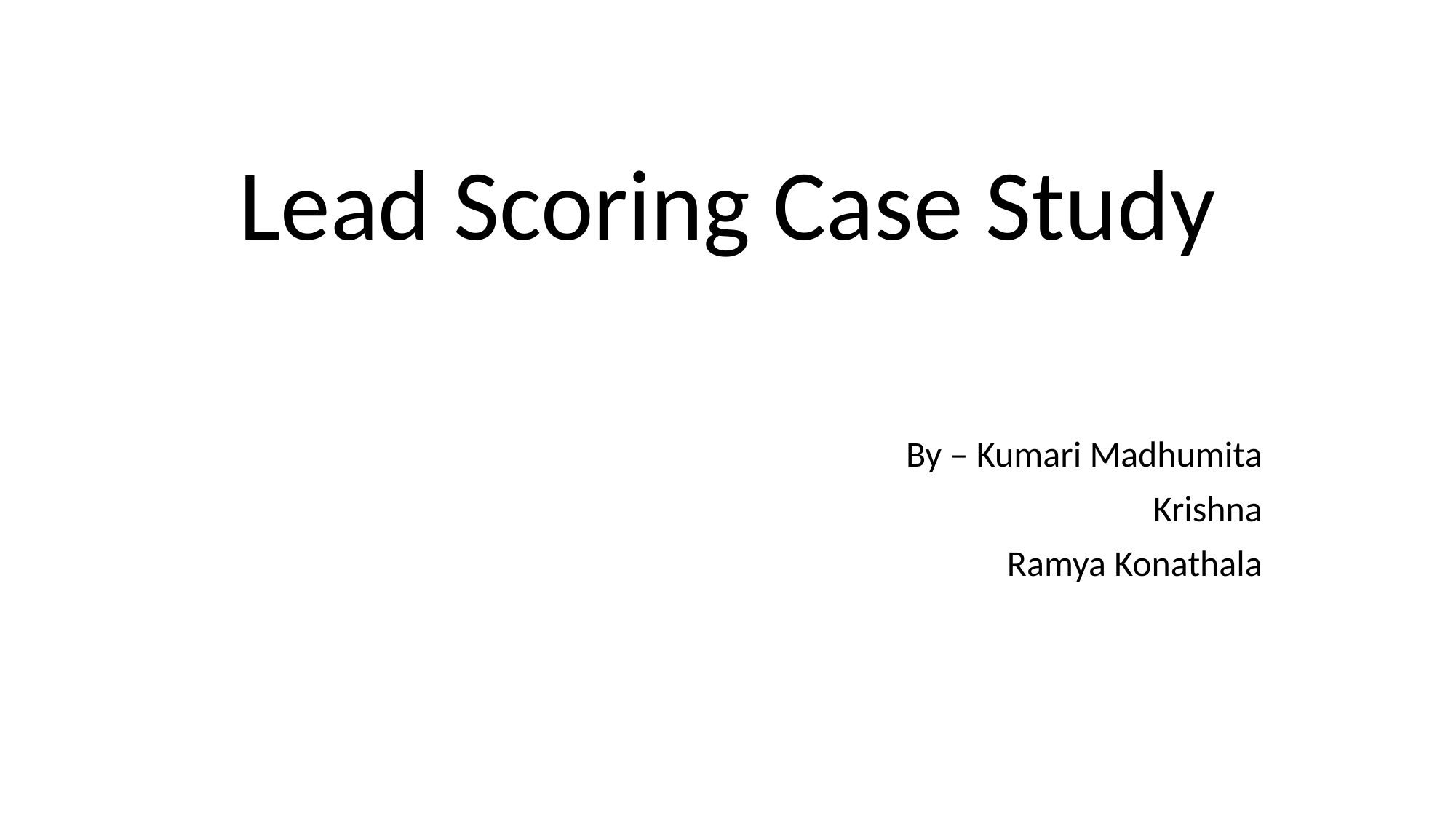

# Lead Scoring Case Study
By – Kumari Madhumita
Krishna
Ramya Konathala